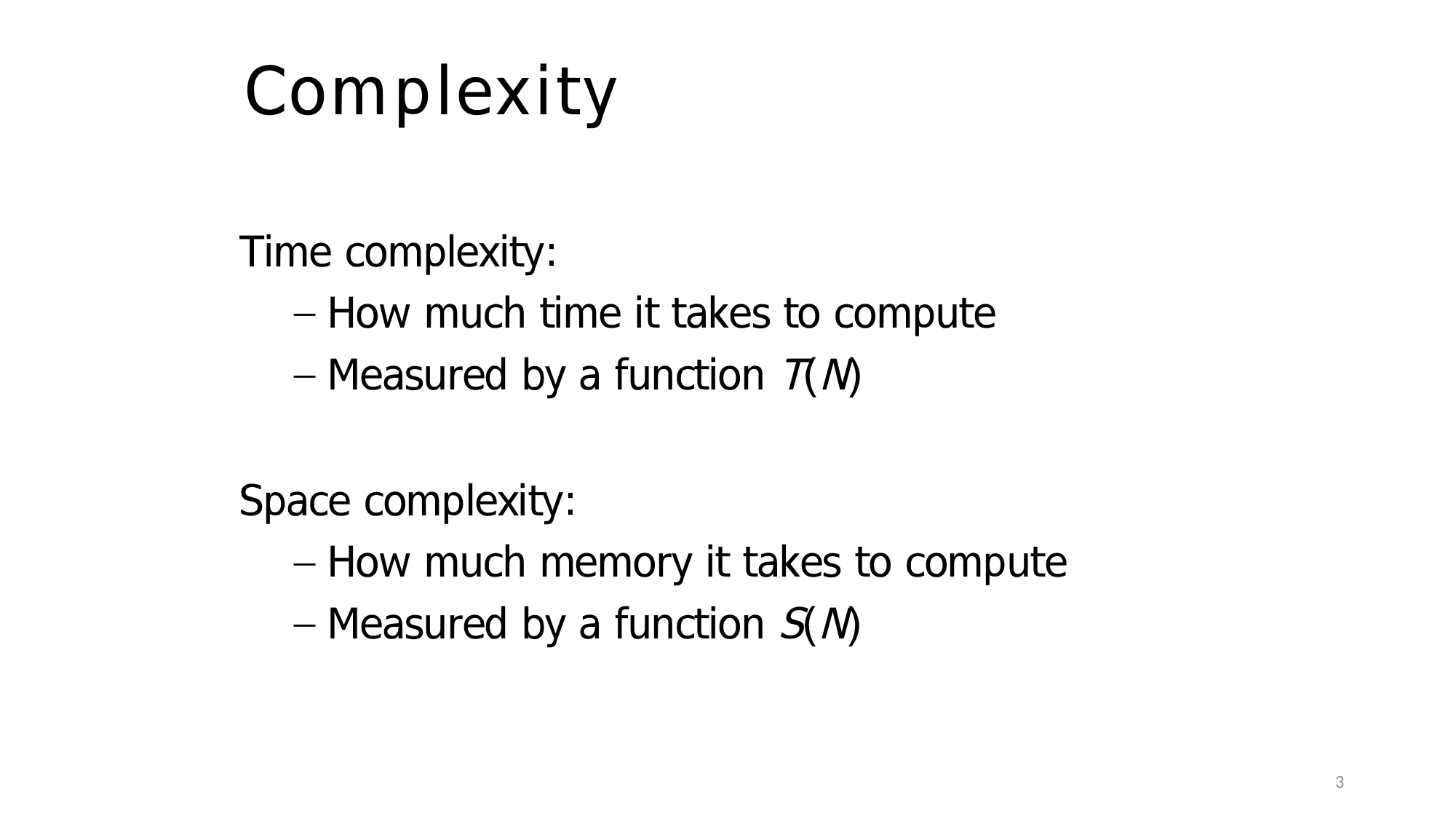

# Complexity

Time complexity:
How much time it takes to compute
Measured by a function T(N)

Space complexity:
How much memory it takes to compute
Measured by a function S(N)
3